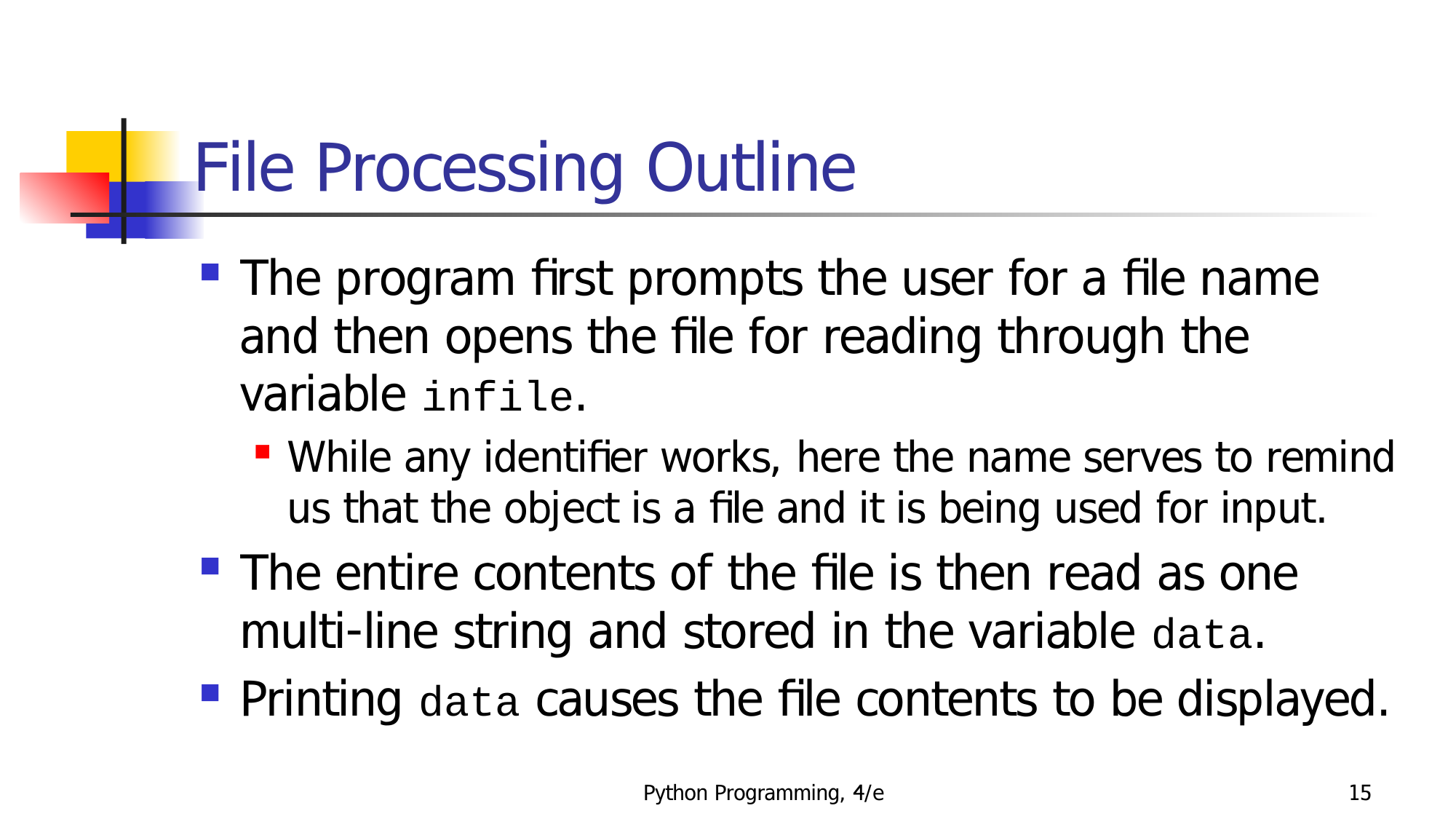

# File Processing Outline
The program first prompts the user for a file name and then opens the file for reading through the variable infile.
While any identifier works, here the name serves to remind us that the object is a file and it is being used for input.
The entire contents of the file is then read as one multi-line string and stored in the variable data.
Printing data causes the file contents to be displayed.
Python Programming, 4/e
15